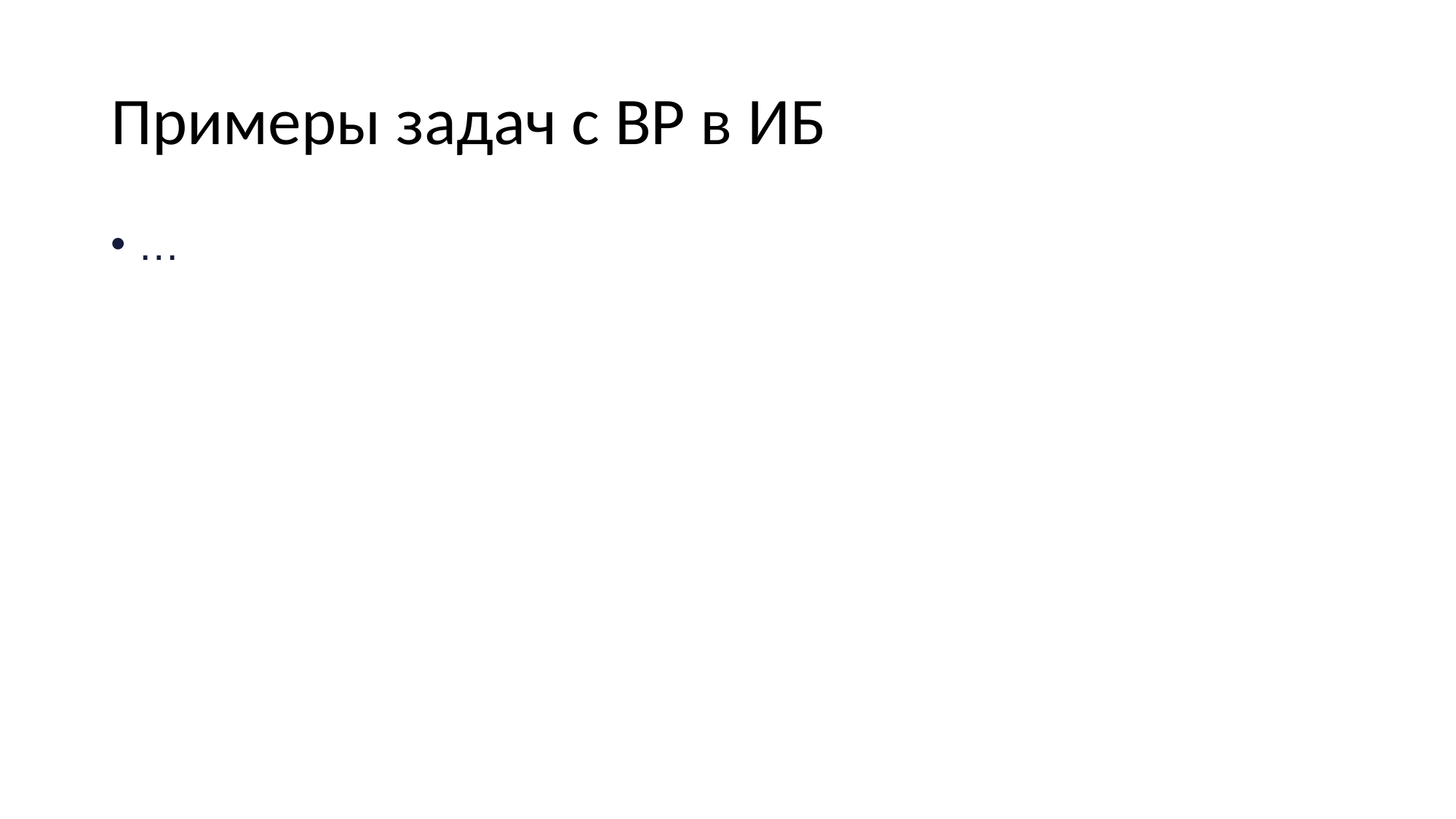

# Примеры задач с ВР в ИБ
…